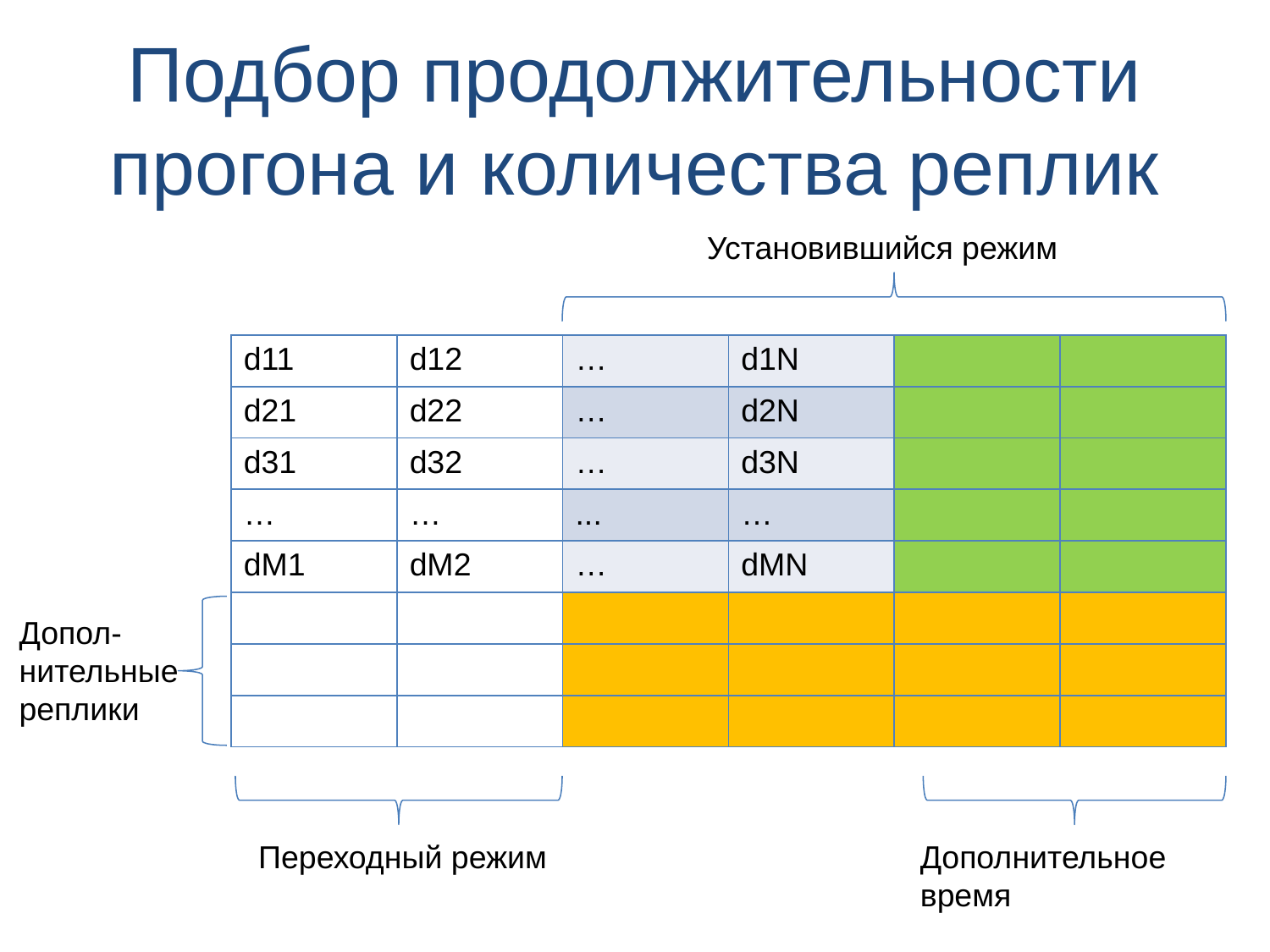

# Подбор продолжительности прогона и количества реплик
Установившийся режим
| d11 | d12 | … | d1N |  |  |
| --- | --- | --- | --- | --- | --- |
| d21 | d22 | … | d2N |  |  |
| d31 | d32 | … | d3N |  |  |
| … | … | ... | … |  |  |
| dM1 | dM2 | … | dMN |  |  |
|  |  |  |  |  |  |
|  |  |  |  |  |  |
|  |  |  |  |  |  |

Допол-
нительные
реплики

Переходный режим
Дополнительное время